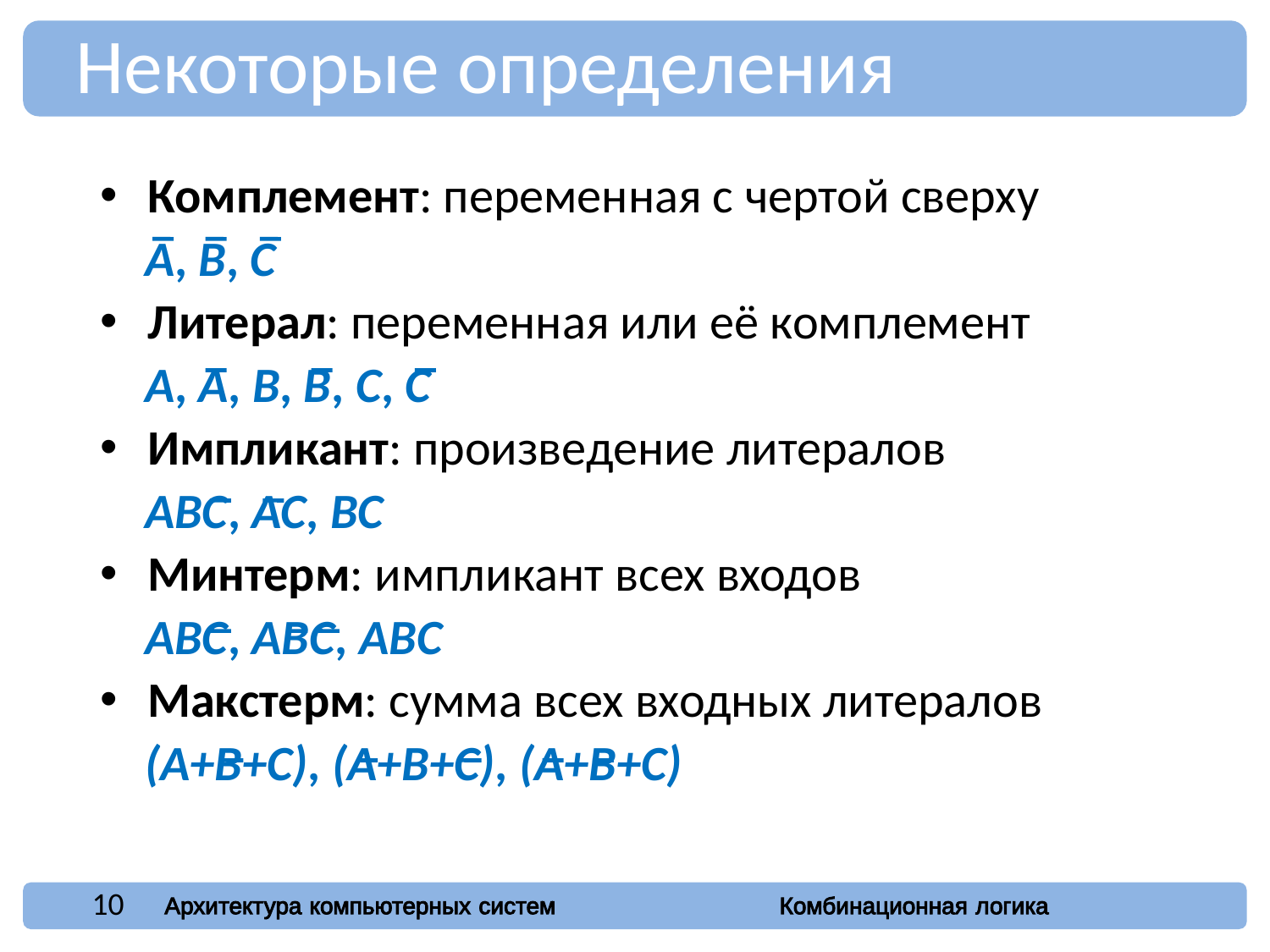

Некоторые определения
Комплемент: переменная с чертой сверху
    A, B, C
Литерал: переменная или её комплемент
    A, A, B, B, C, C
Импликант: произведение литералов
    ABC, AC, BC
Минтерм: импликант всех входов
    ABC, ABC, ABC
Макстерм: сумма всех входных литералов
    (A+B+C), (A+B+C), (A+B+C)

10